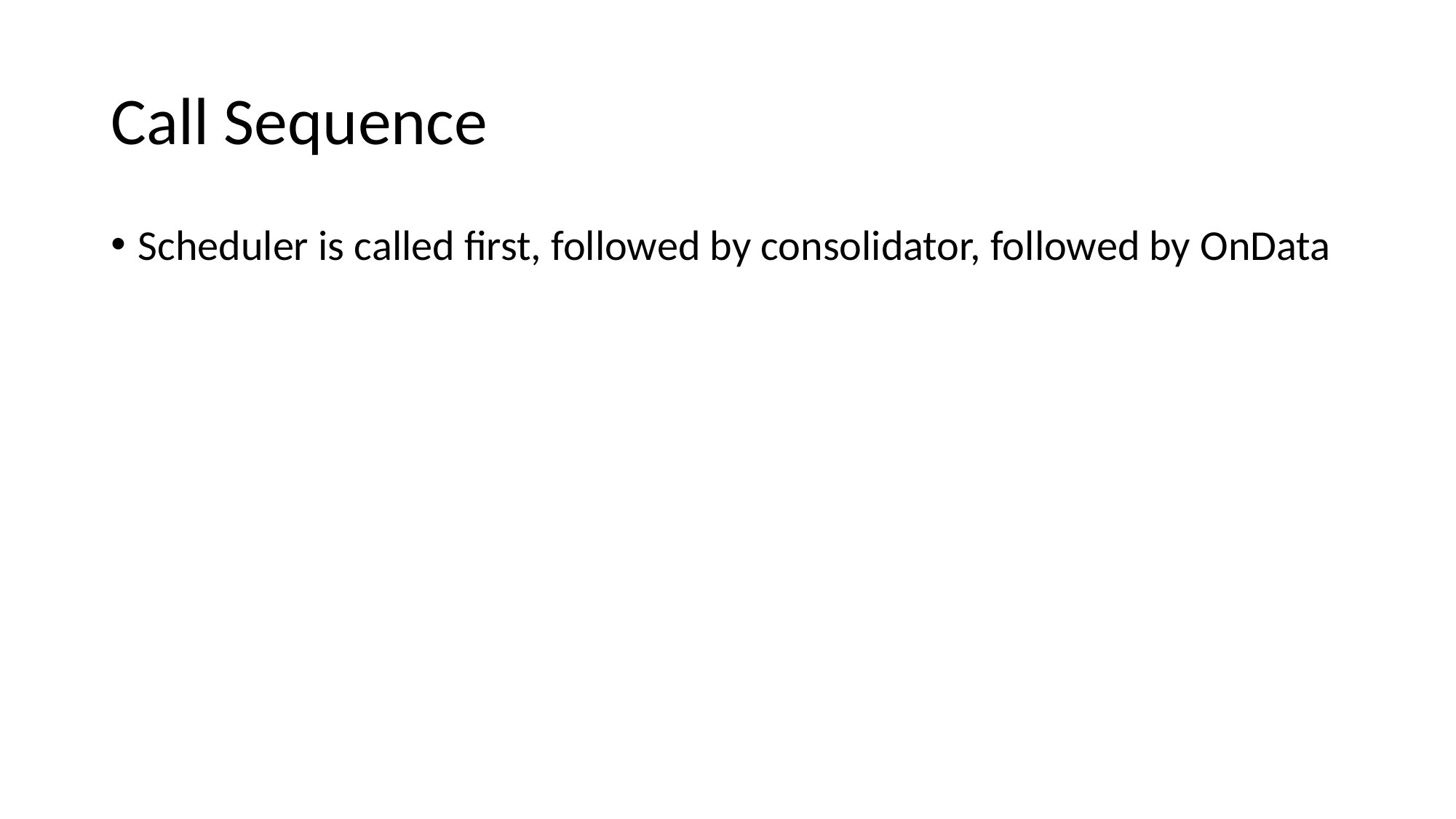

# Call Sequence
Scheduler is called first, followed by consolidator, followed by OnData